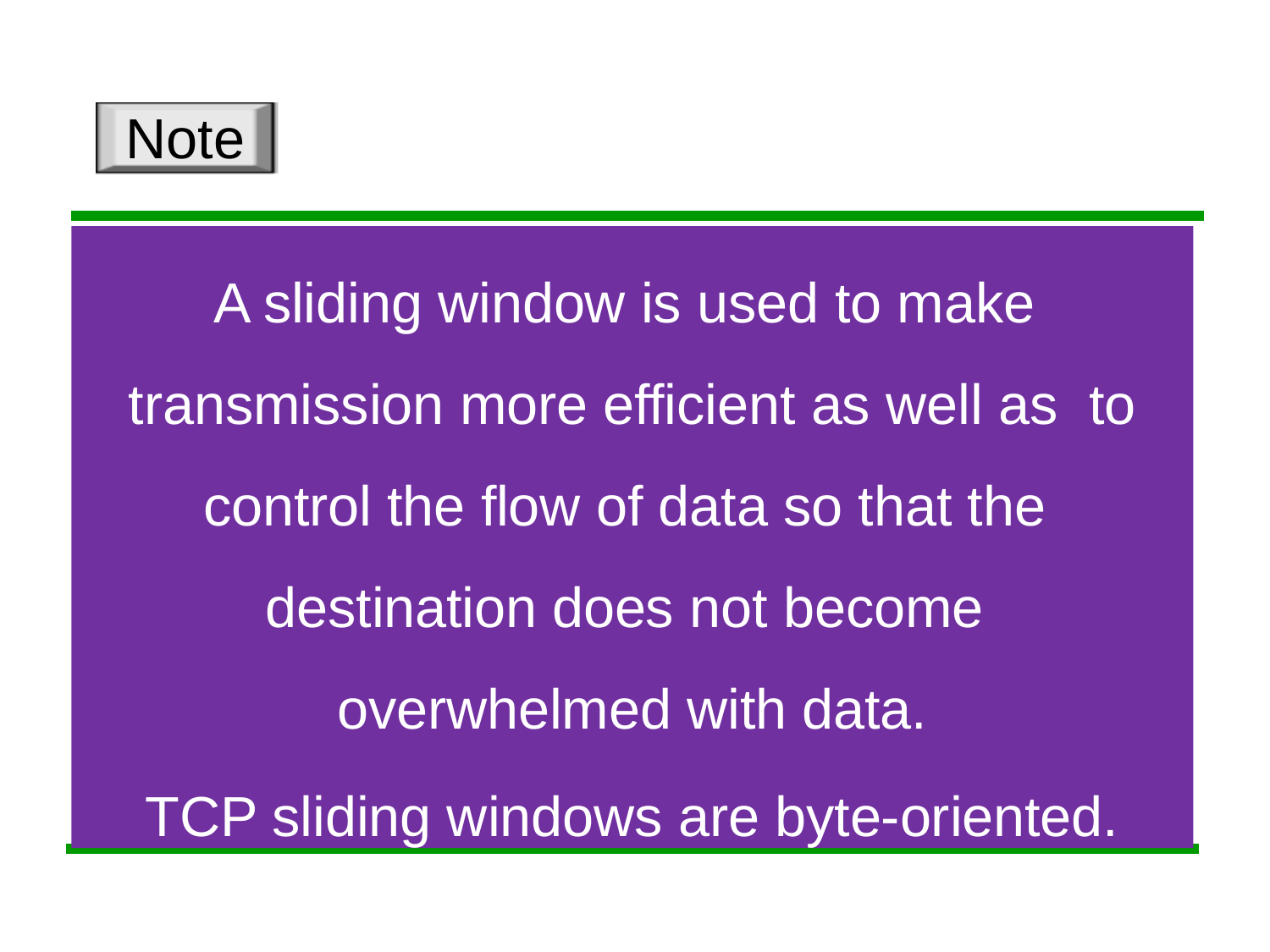

Note

A sliding window is used to make  transmission more efficient as well as  to control the flow of data so that the  destination does not become  overwhelmed with data.
TCP sliding windows are byte-oriented.